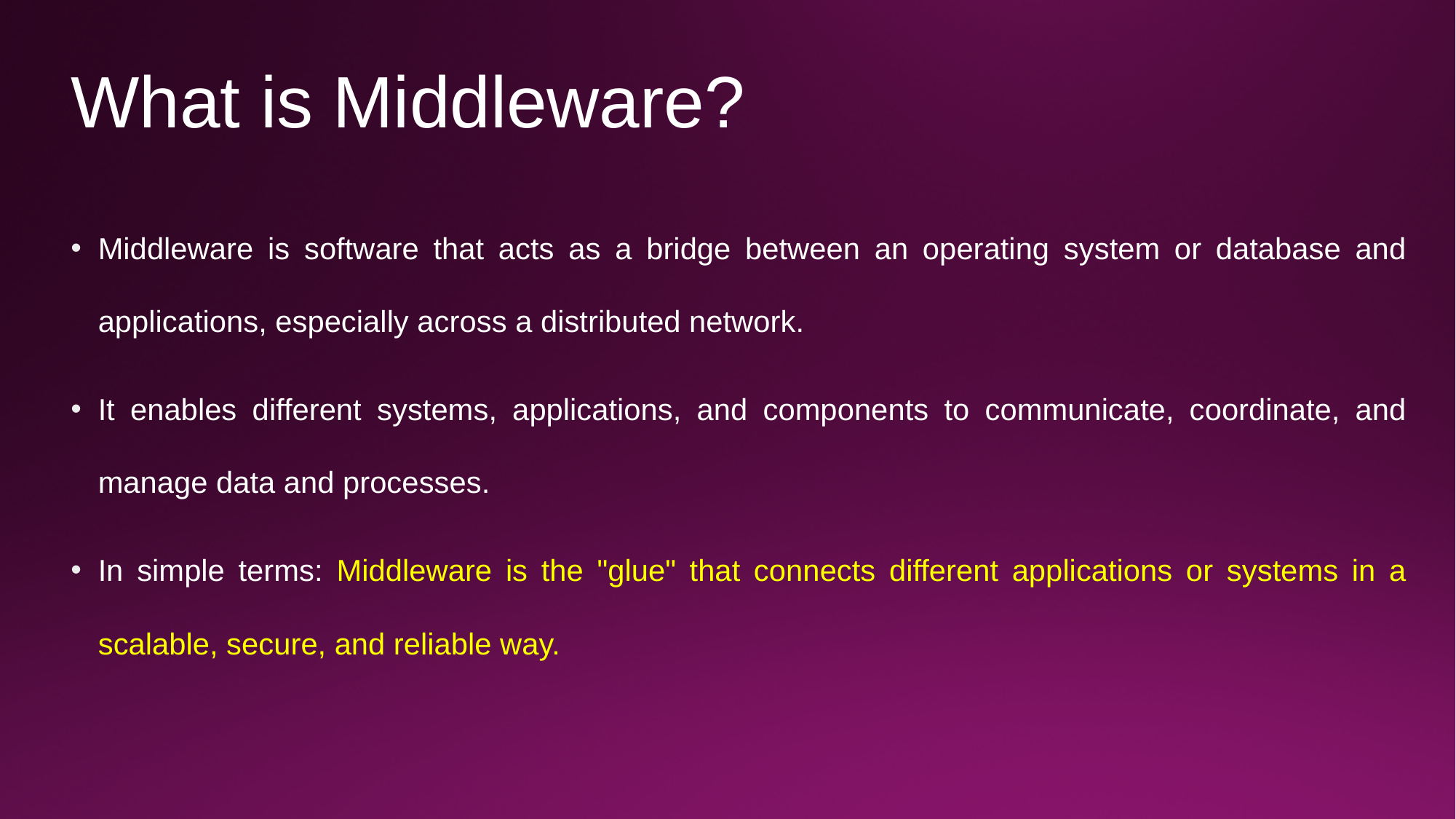

# What is Middleware?
Middleware is software that acts as a bridge between an operating system or database and applications, especially across a distributed network.
It enables different systems, applications, and components to communicate, coordinate, and manage data and processes.
In simple terms: Middleware is the "glue" that connects different applications or systems in a scalable, secure, and reliable way.